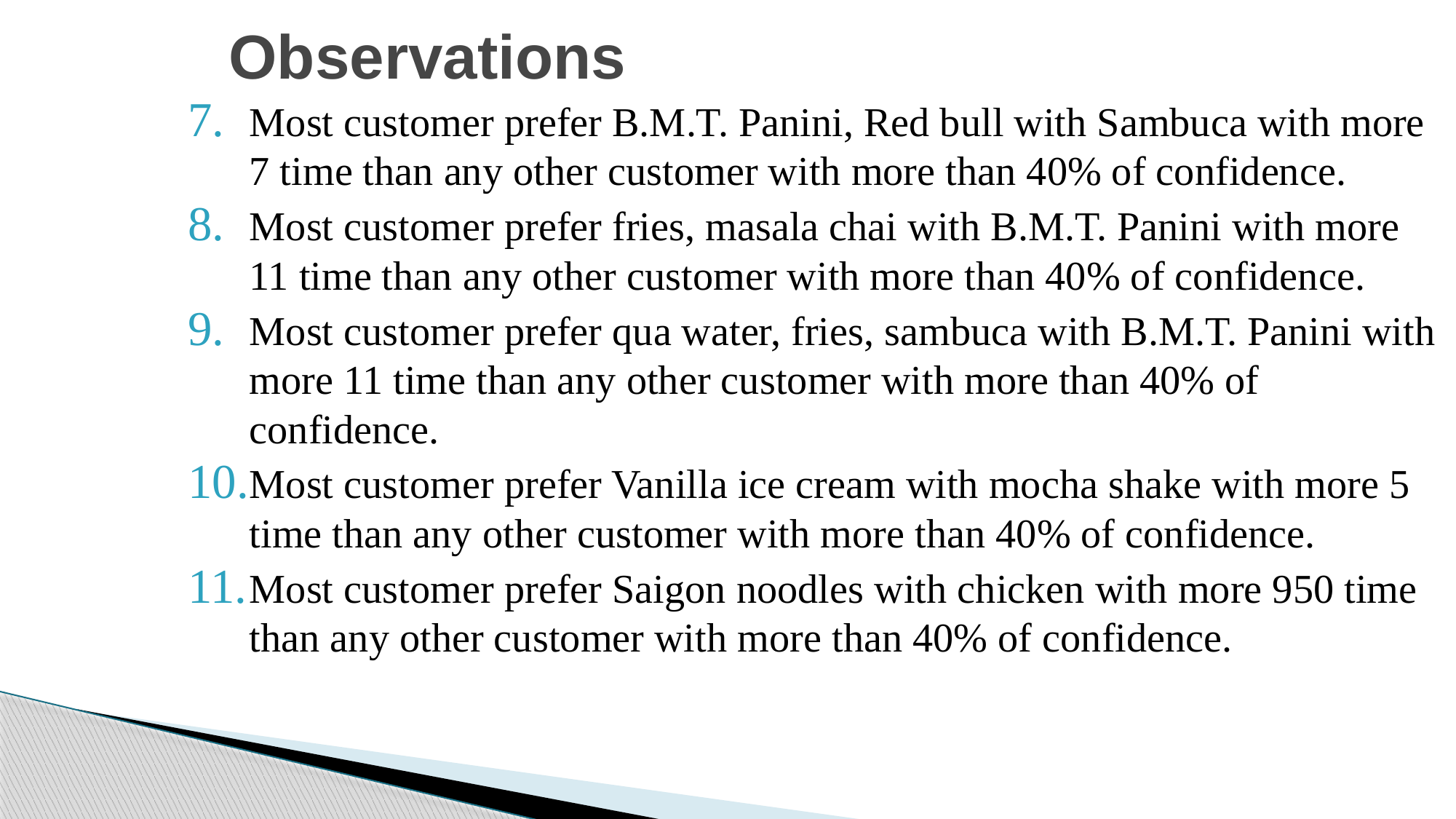

# Observations
Most customer prefer B.M.T. Panini, Red bull with Sambuca with more 7 time than any other customer with more than 40% of confidence.
Most customer prefer fries, masala chai with B.M.T. Panini with more 11 time than any other customer with more than 40% of confidence.
Most customer prefer qua water, fries, sambuca with B.M.T. Panini with more 11 time than any other customer with more than 40% of confidence.
Most customer prefer Vanilla ice cream with mocha shake with more 5 time than any other customer with more than 40% of confidence.
Most customer prefer Saigon noodles with chicken with more 950 time than any other customer with more than 40% of confidence.